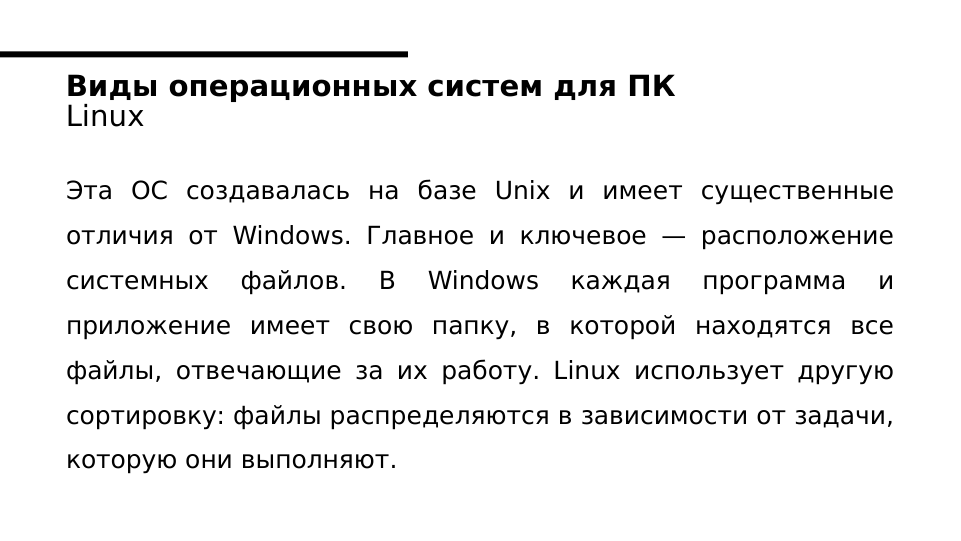

# Виды операционных систем для ПК Linux
Эта ОС создавалась на базе Unix и имеет существенные отличия от Windows. Главное и ключевое — расположение системных файлов. В Windows каждая программа и приложение имеет свою папку, в которой находятся все файлы, отвечающие за их работу. Linux использует другую сортировку: файлы распределяются в зависимости от задачи, которую они выполняют.